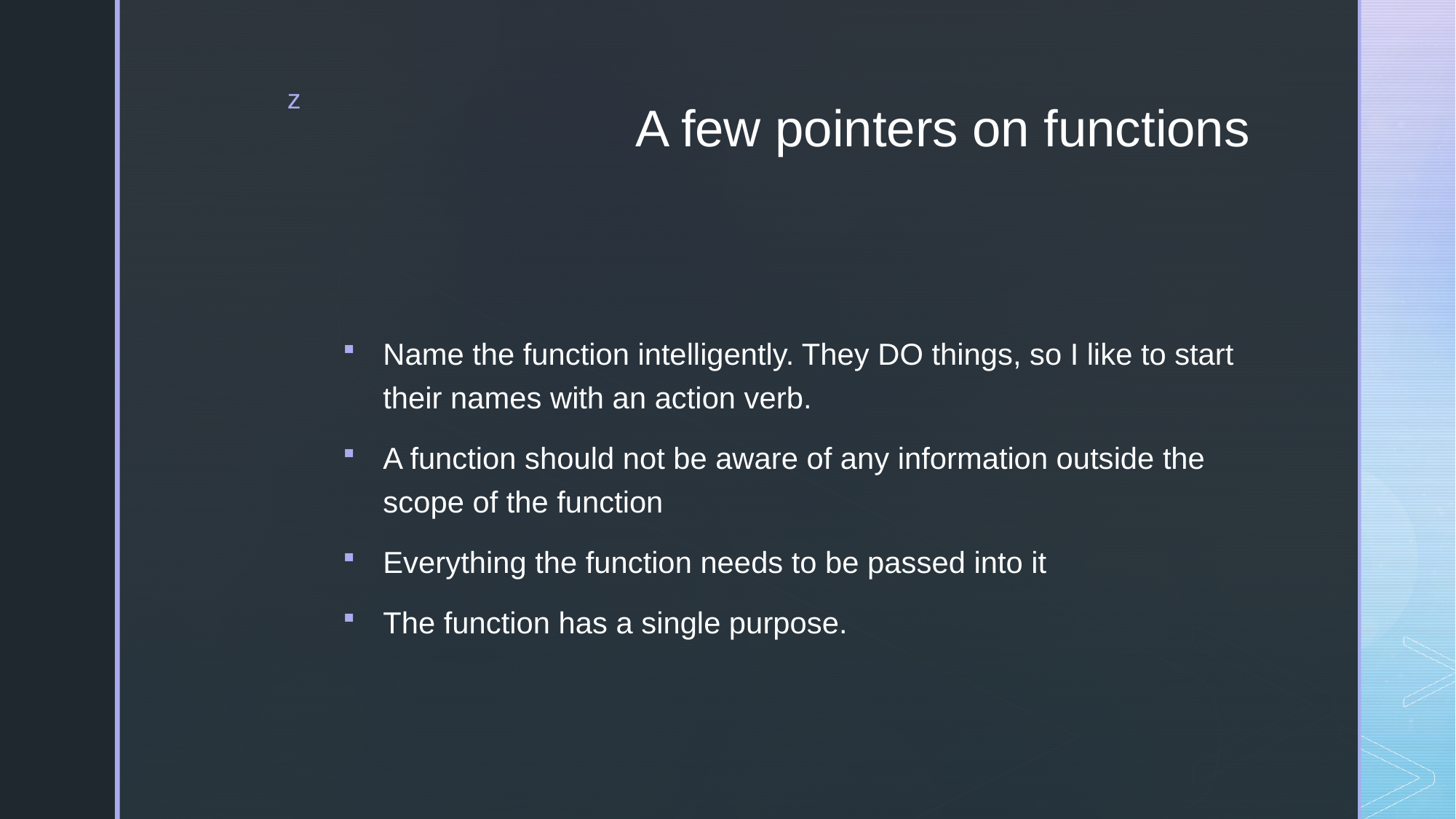

# A few pointers on functions
Name the function intelligently. They DO things, so I like to start their names with an action verb.
A function should not be aware of any information outside the scope of the function
Everything the function needs to be passed into it
The function has a single purpose.